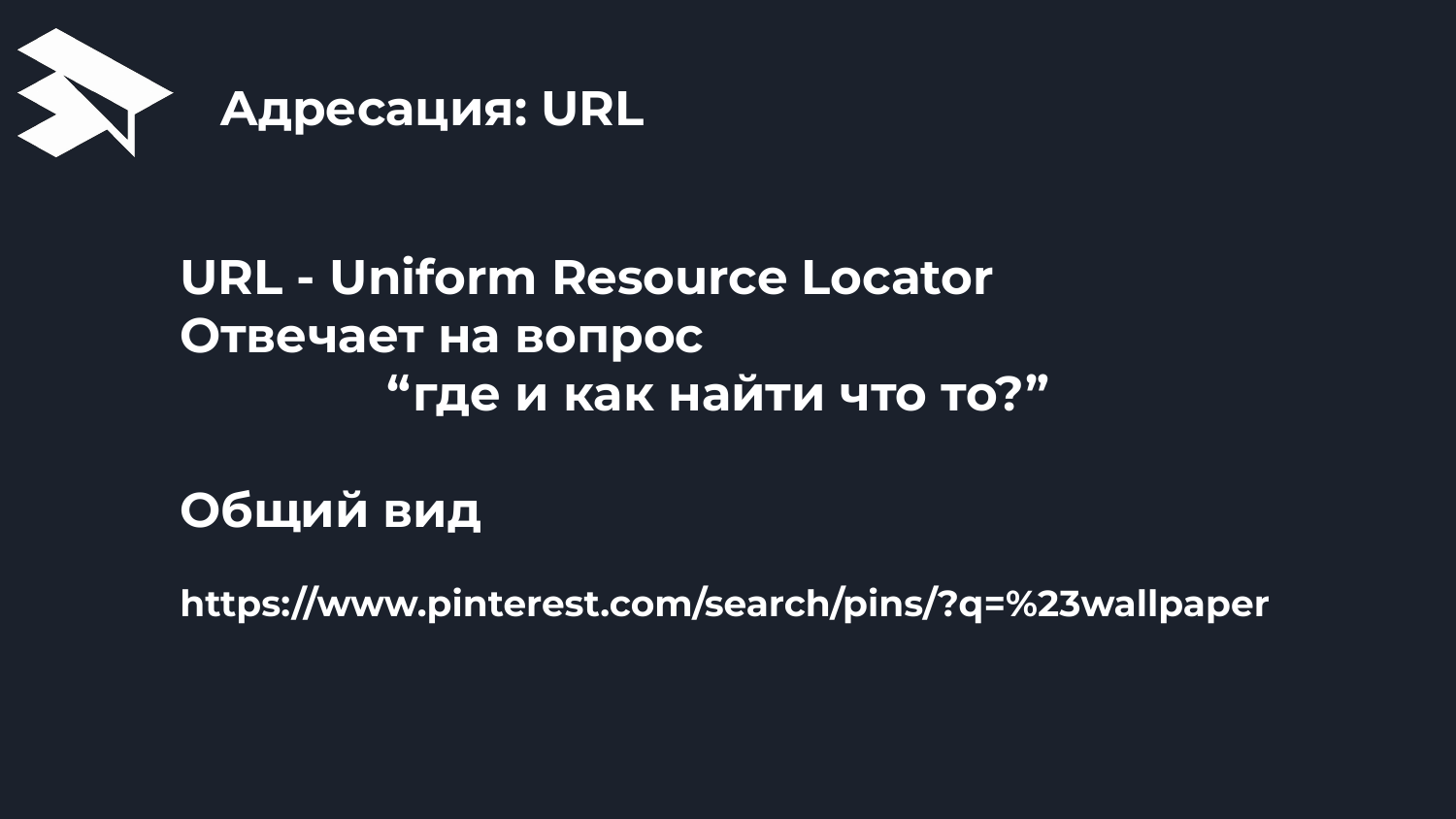

# Aдресация: URL
URL - Uniform Resource Locator
Отвечает на вопрос
               “где и как найти что то?”

Общий вид
https://www.pinterest.com/search/pins/?q=%23wallpaper